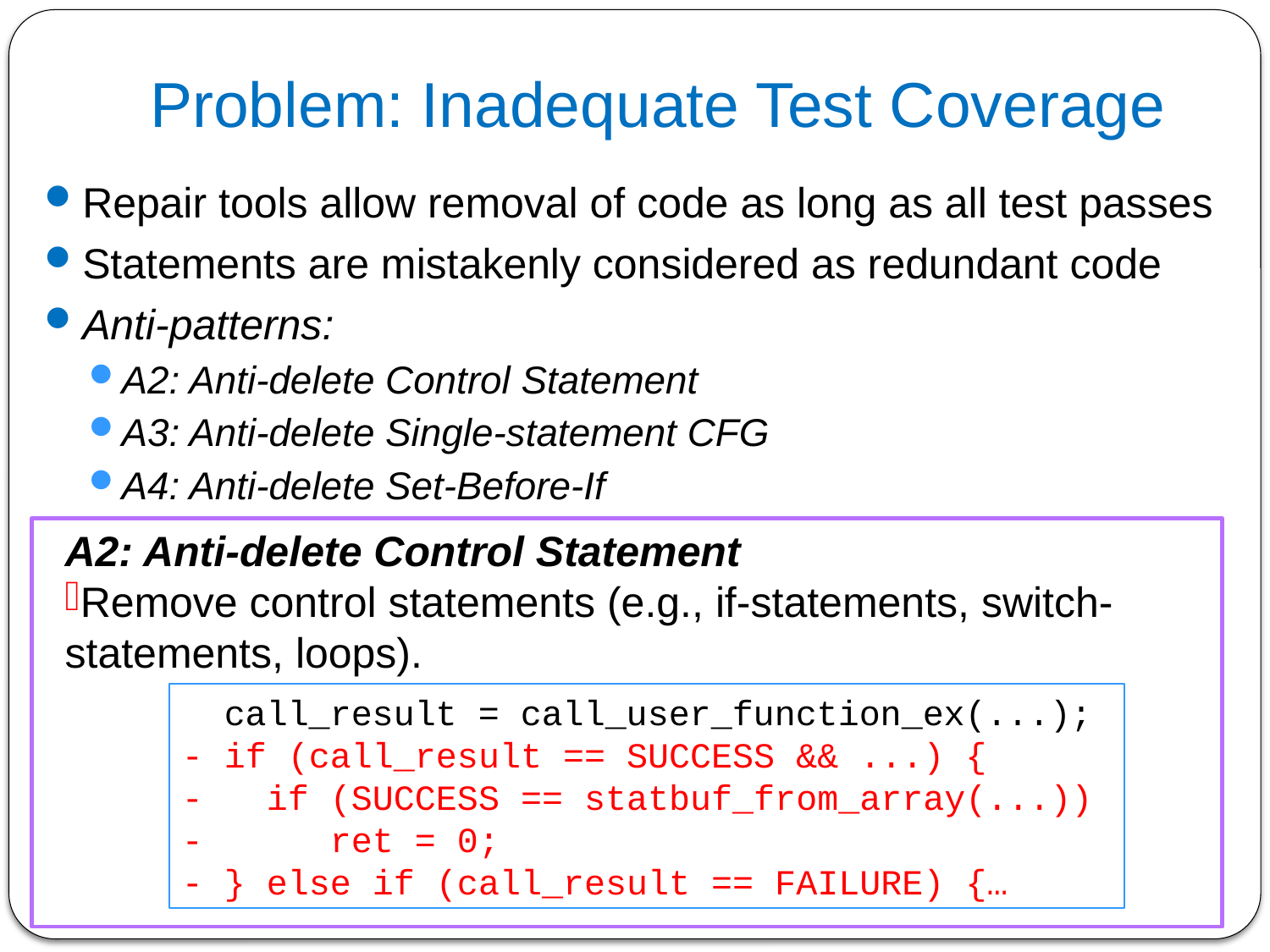

# Problem: Inadequate Test Coverage
Repair tools allow removal of code as long as all test passes
Statements are mistakenly considered as redundant code
Anti-patterns:
A2: Anti-delete Control Statement
A3: Anti-delete Single-statement CFG
A4: Anti-delete Set-Before-If

A2: Anti-delete Control Statement
Remove control statements (e.g., if-statements, switch-statements, loops).
  call_result = call_user_function_ex(...);
- if (call_result == SUCCESS && ...) {
-   if (SUCCESS == statbuf_from_array(...))
-      ret = 0;
- } else if (call_result == FAILURE) {…